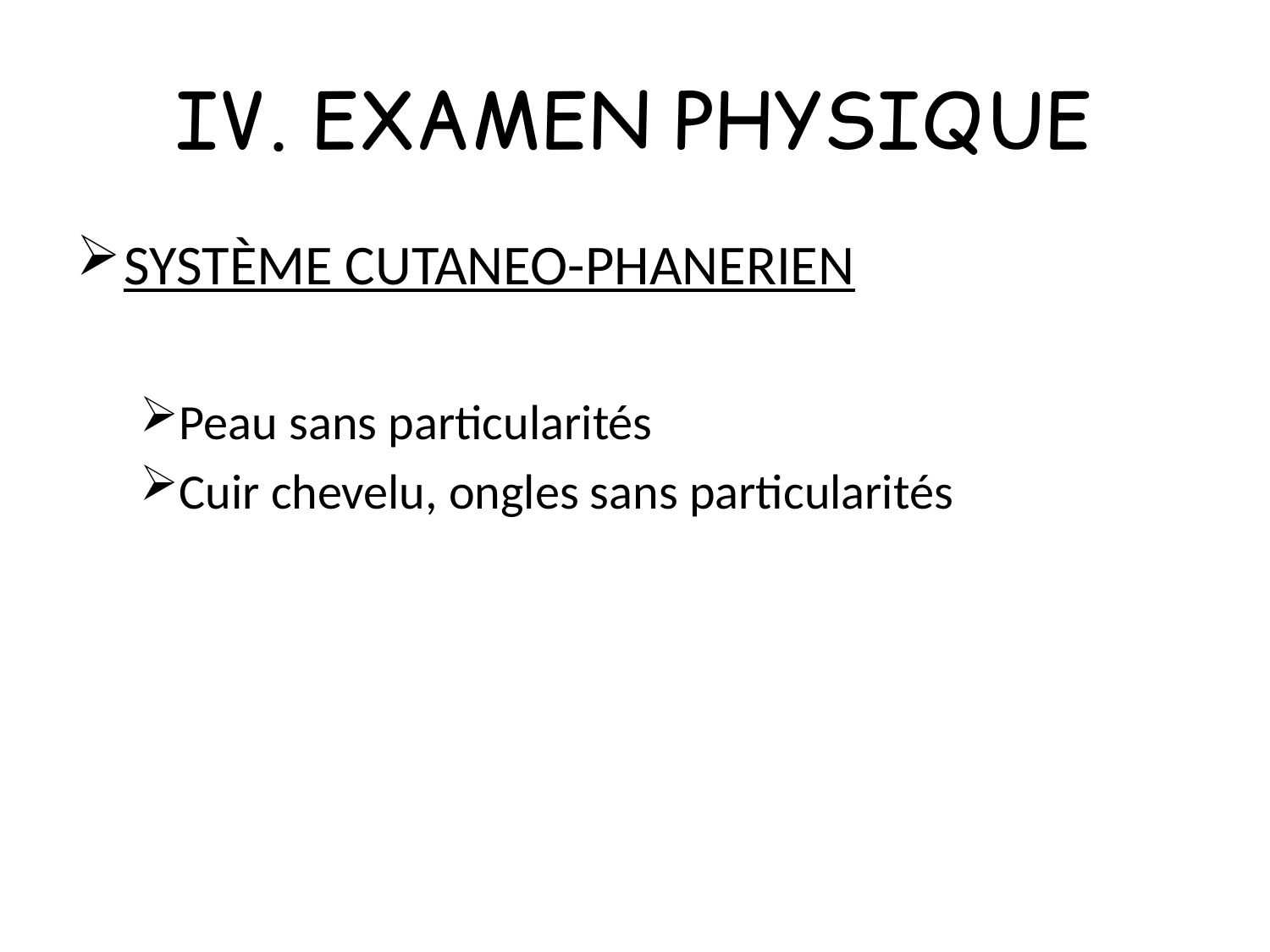

# IV. EXAMEN PHYSIQUE
SYSTÈME CUTANEO-PHANERIEN

Peau sans particularités
Cuir chevelu, ongles sans particularités